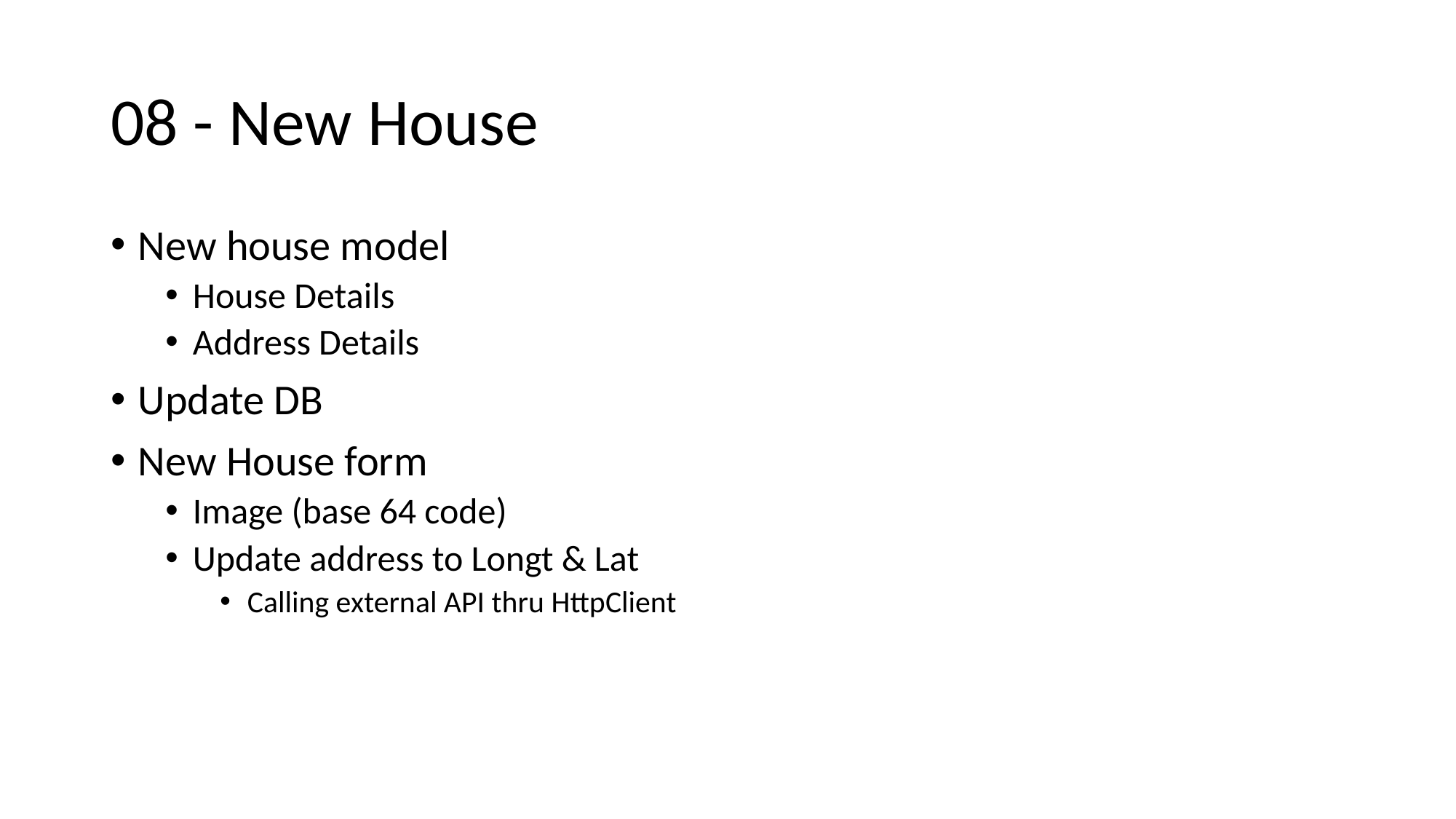

# 08 - New House
New house model
House Details
Address Details
Update DB
New House form
Image (base 64 code)
Update address to Longt & Lat
Calling external API thru HttpClient